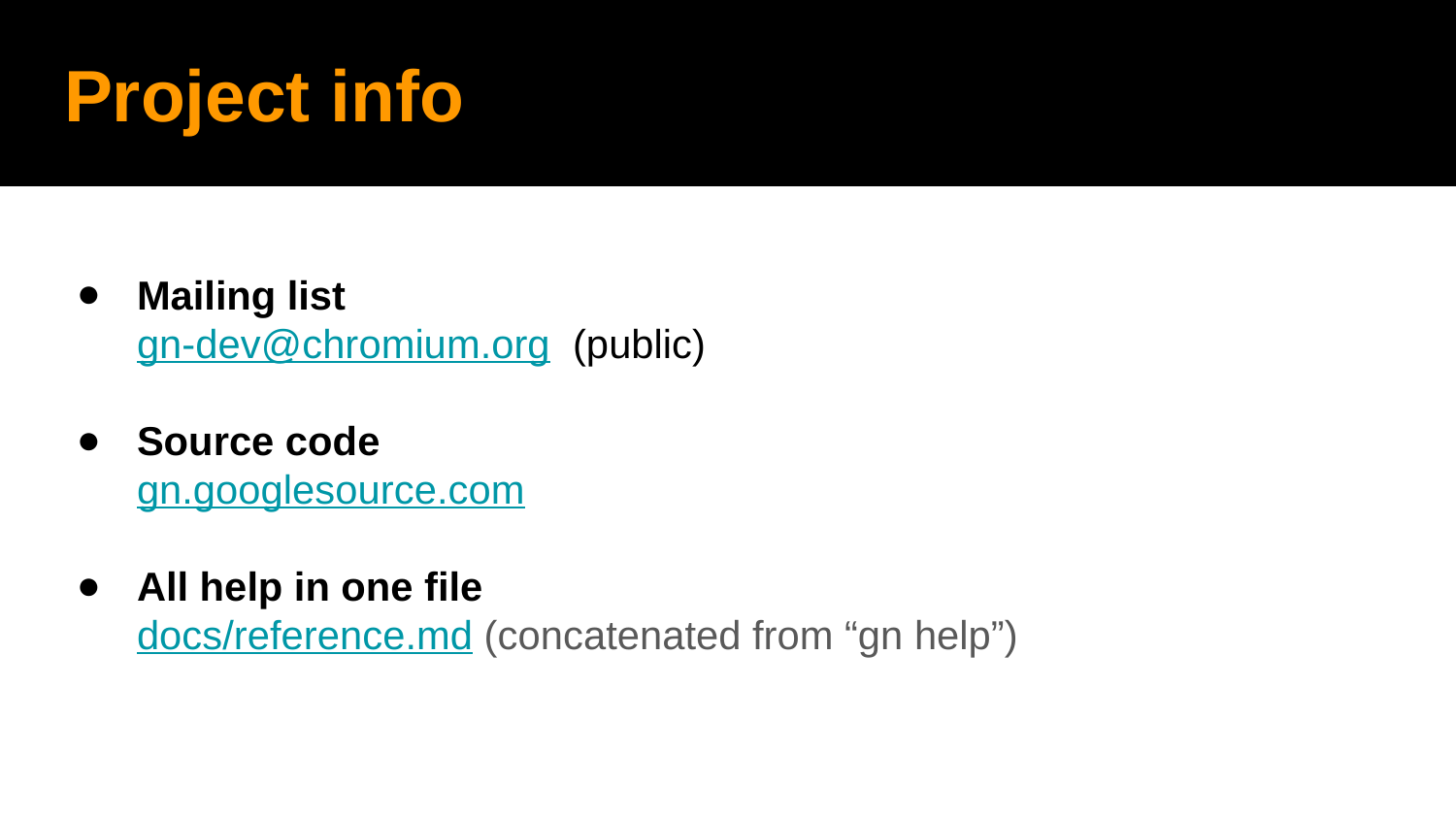

# Project info

Mailing list
gn-dev@chromium.org  (public)

Source code
gn.googlesource.com

All help in one file
docs/reference.md (concatenated from “gn help”)